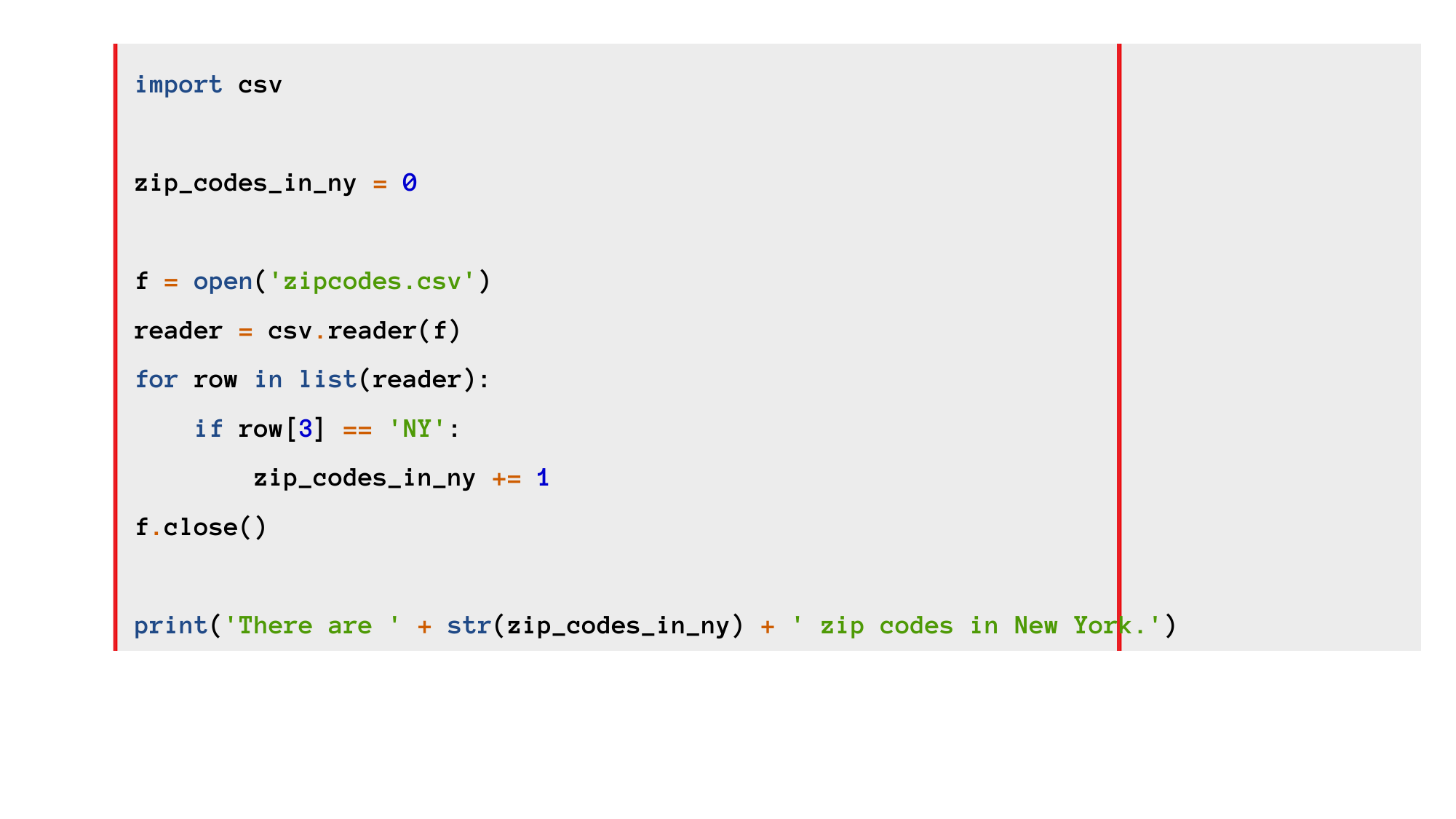

import csv

zip_codes_in_ny = 0

f = open('zipcodes.csv')
reader = csv.reader(f)
for row in list(reader):
    if row[3] == 'NY':
        zip_codes_in_ny += 1
f.close()

print('There are ' + str(zip_codes_in_ny) + ' zip codes in New York.')